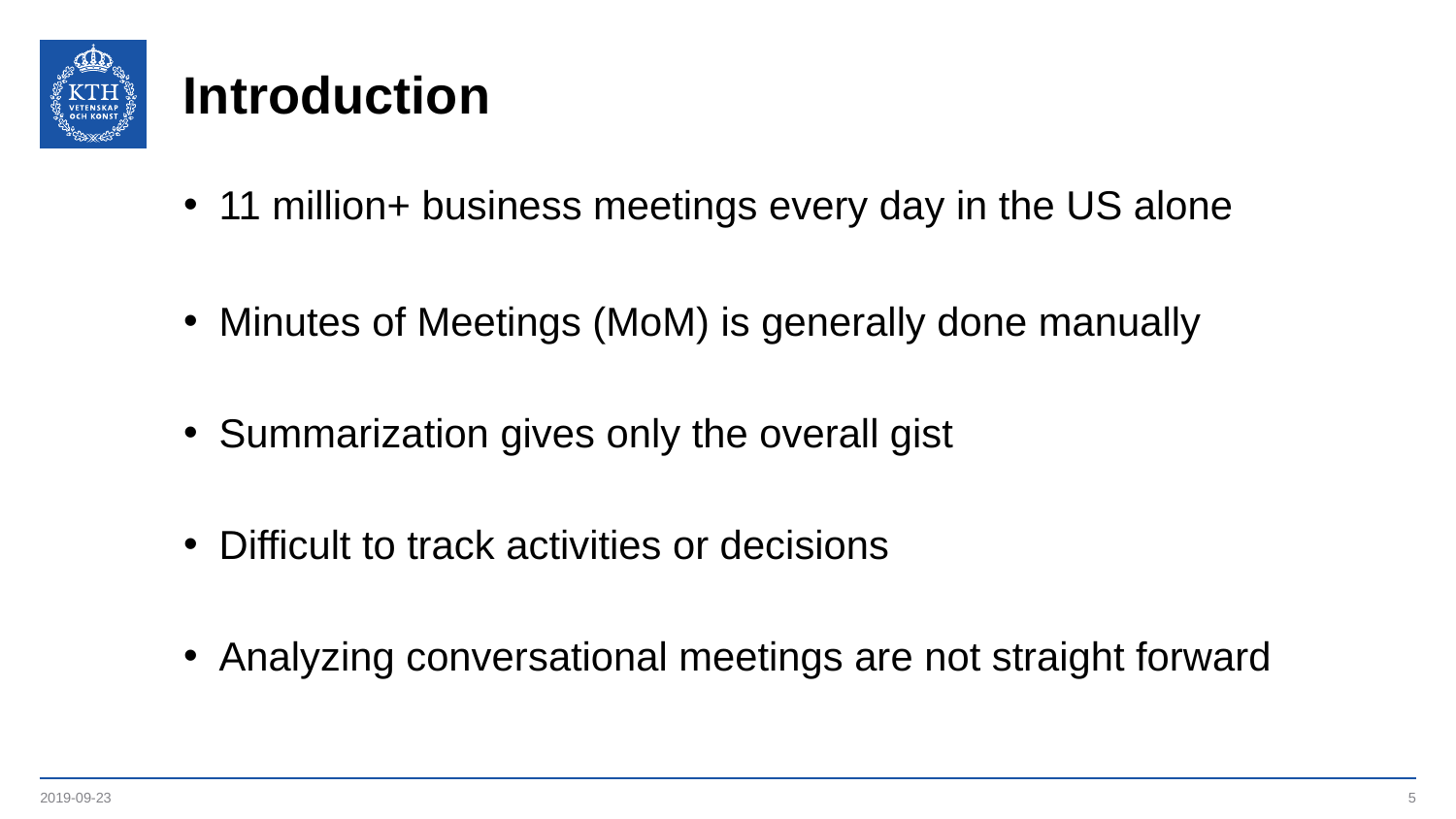

# Introduction
11 million+ business meetings every day in the US alone
Minutes of Meetings (MoM) is generally done manually
Summarization gives only the overall gist
Difficult to track activities or decisions
Analyzing conversational meetings are not straight forward
2019-09-23
5